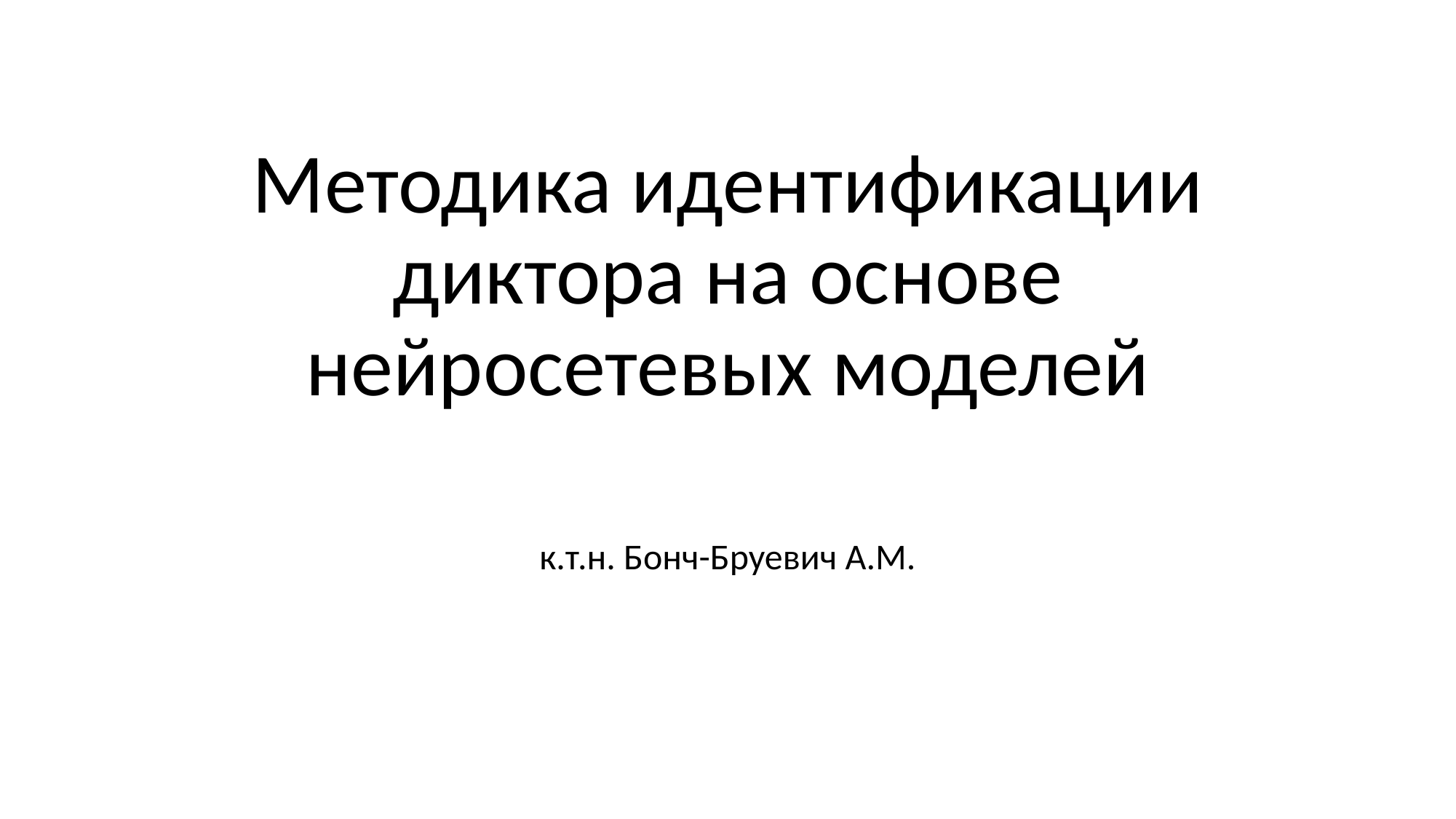

# Методика идентификации диктора на основе нейросетевых моделей
к.т.н. Бонч-Бруевич А.М.